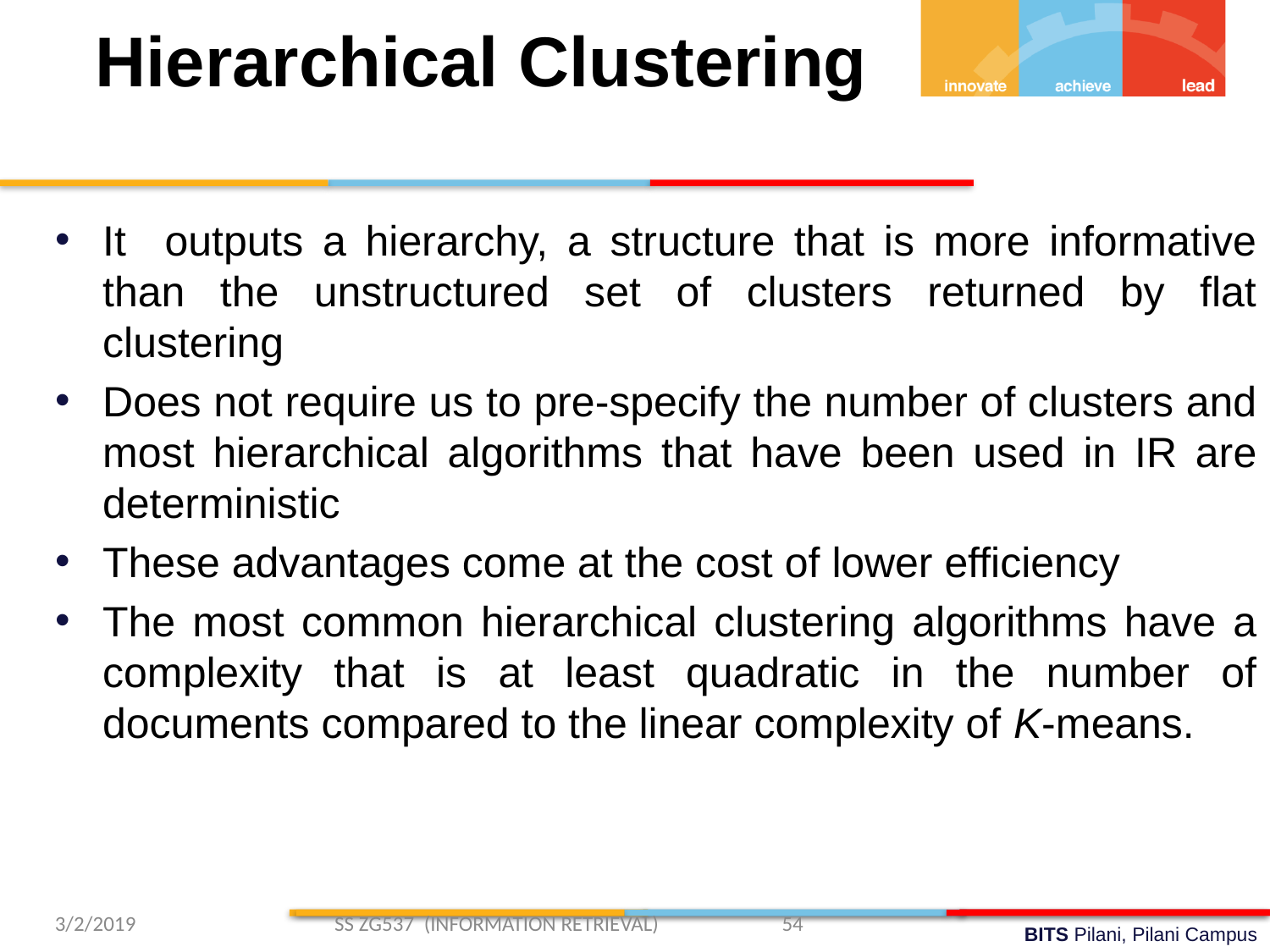

Hierarchical Clustering

It  outputs a hierarchy, a structure that is more informative than the unstructured set of clusters returned by flat clustering
Does not require us to pre-specify the number of clusters and most hierarchical algorithms that have been used in IR are deterministic
These advantages come at the cost of lower efficiency
The most common hierarchical clustering algorithms have a complexity that is at least quadratic in the number of documents compared to the linear complexity of K-means.
3/2/2019                                         SS ZG537  (INFORMATION RETRIEVAL)                         54